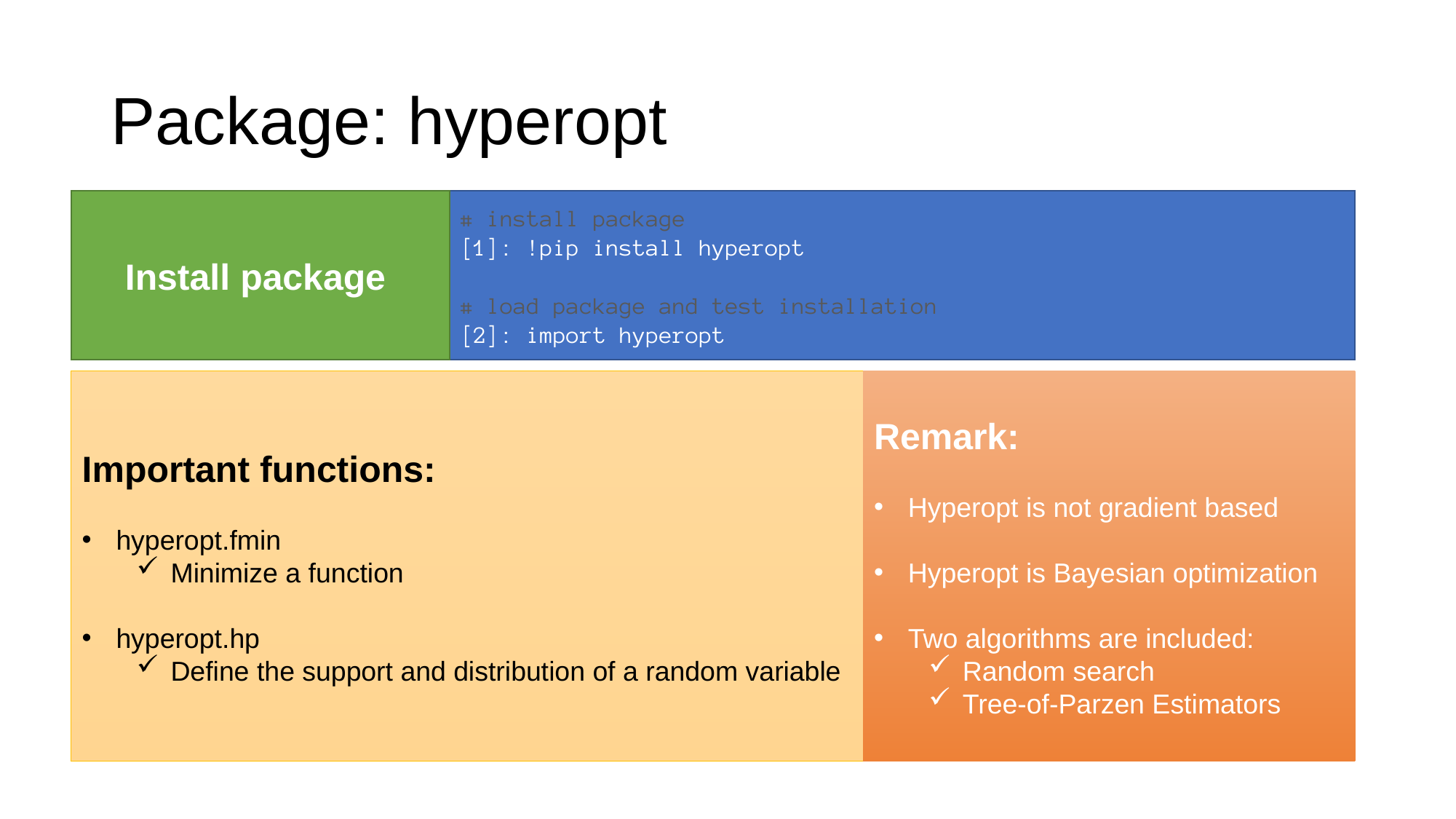

# Package: hyperopt
# install package
[1]: !pip install hyperopt

# load package and test installation
[2]: import hyperopt
Install package
Important functions:

hyperopt.fmin
Minimize a function

hyperopt.hp
Define the support and distribution of a random variable
Remark:

Hyperopt is not gradient based

Hyperopt is Bayesian optimization

Two algorithms are included:
Random search
Tree-of-Parzen Estimators